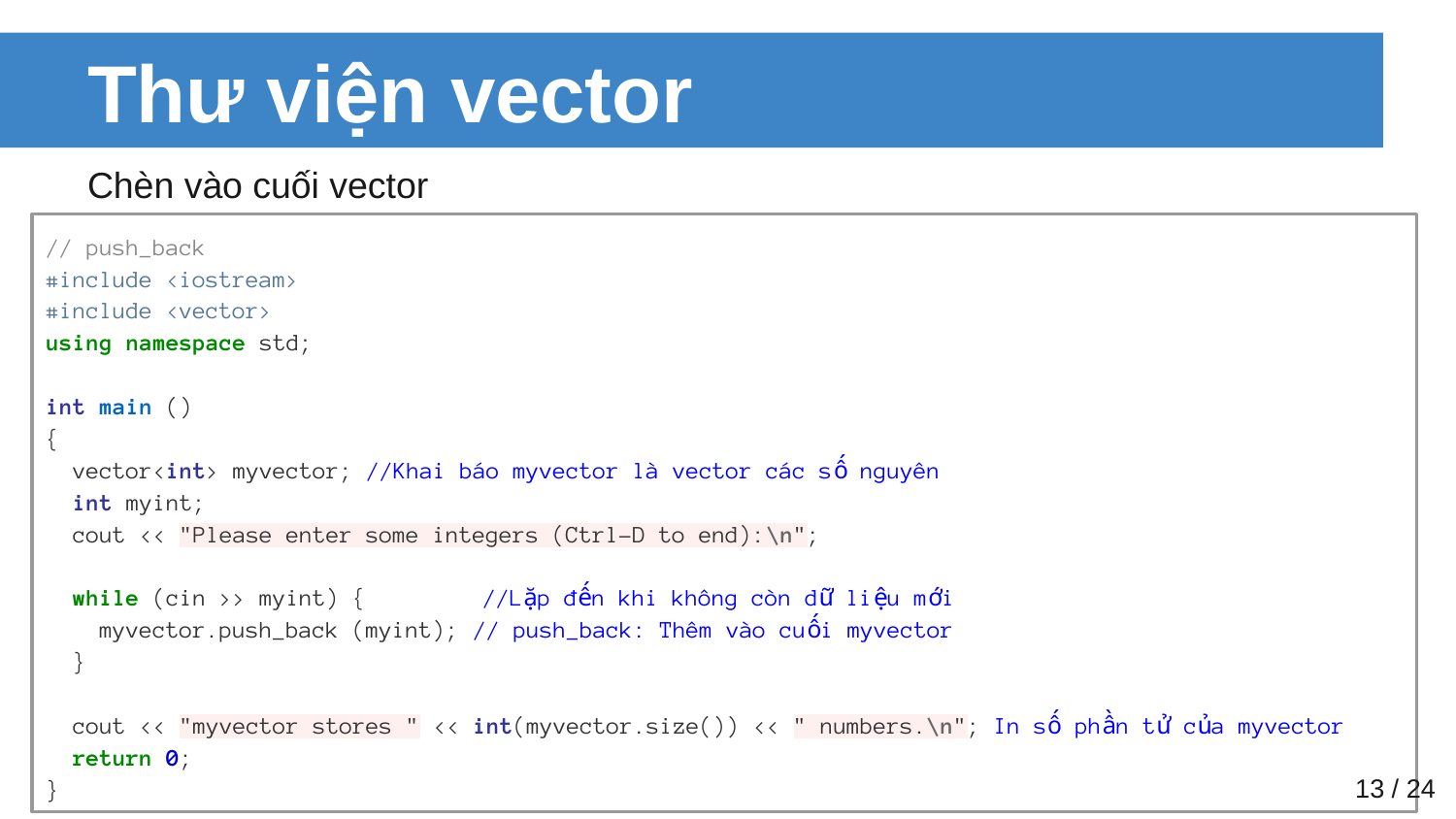

# Thư viện vector
Chèn vào cuối vector
// push_back
#include <iostream>
#include <vector>
using namespace std;
int main ()
{
  vector<int> myvector; //Khai báo myvector là vector các số nguyên
  int myint;
  cout << "Please enter some integers (Ctrl-D to end):\n";
  while (cin >> myint) {   	//Lặp đến khi không còn dữ liệu mới
    myvector.push_back (myint); // push_back: Thêm vào cuối myvector
  }
  cout << "myvector stores " << int(myvector.size()) << " numbers.\n"; In số phần tử của myvector
  return 0;
}
13 / 24